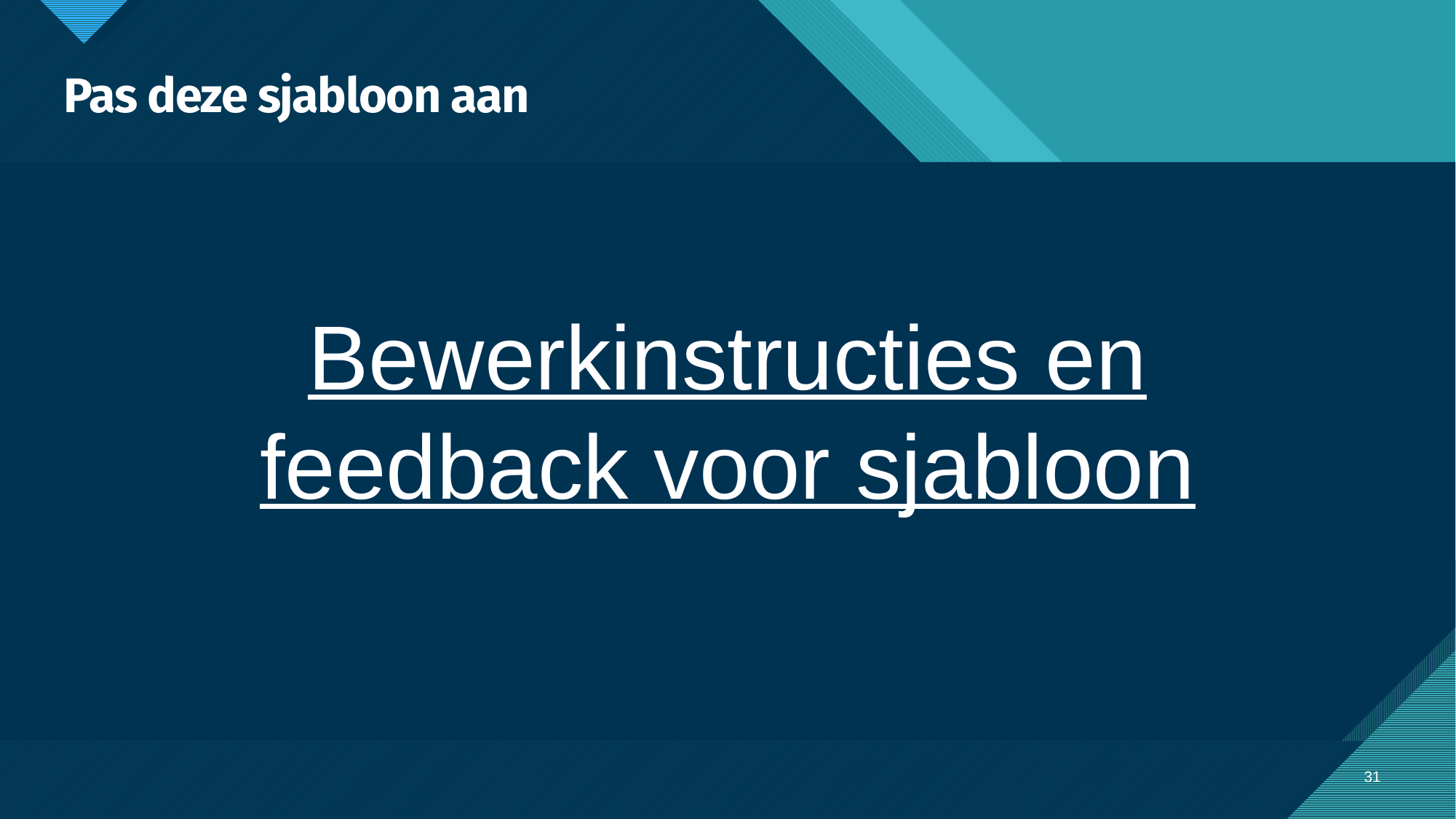

# Pas deze sjabloon aan
Bewerkinstructies en feedback voor sjabloon
31